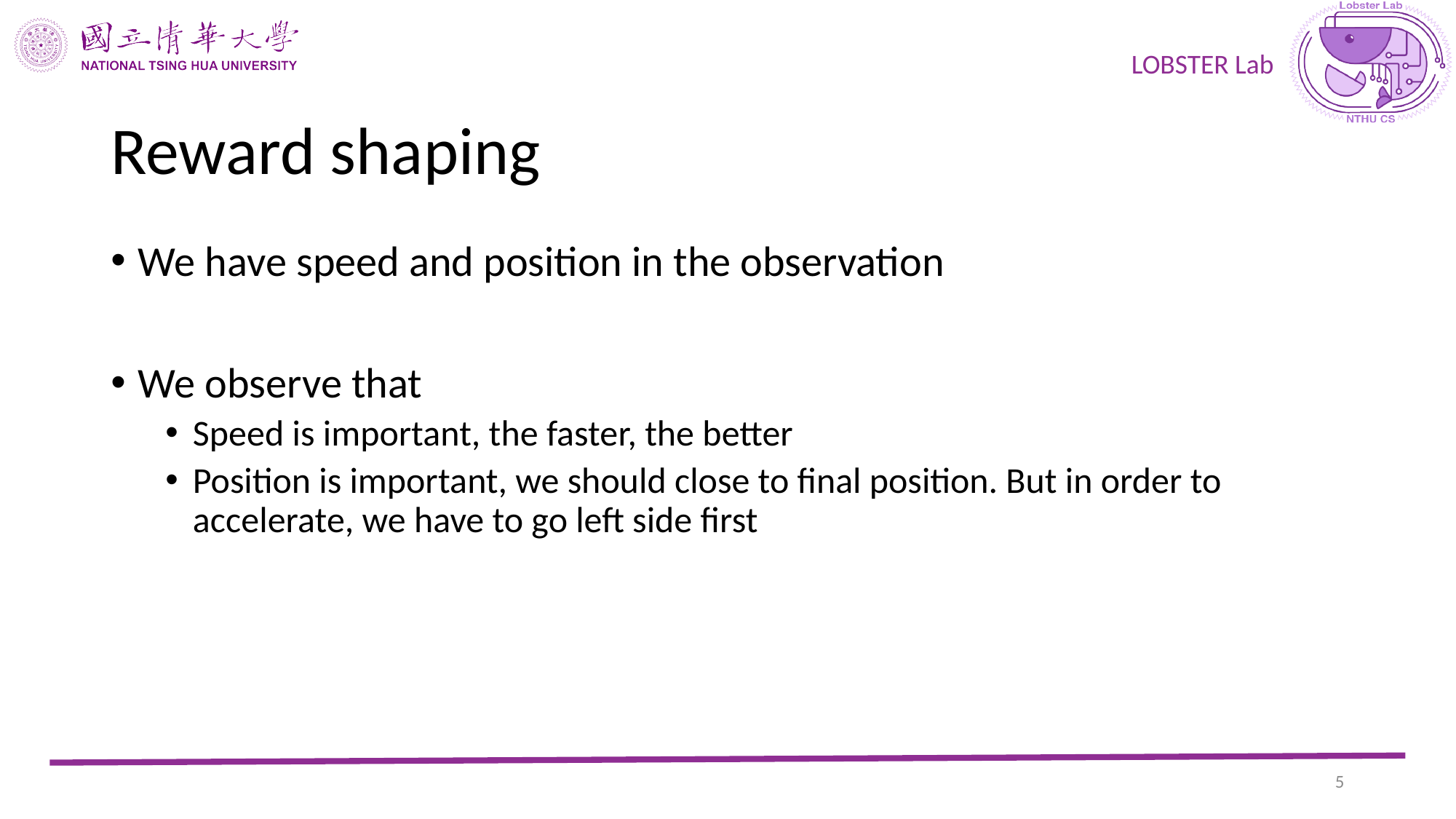

# Reward shaping
We have speed and position in the observation

We observe that
Speed is important, the faster, the better
Position is important, we should close to final position. But in order to accelerate, we have to go left side first
5